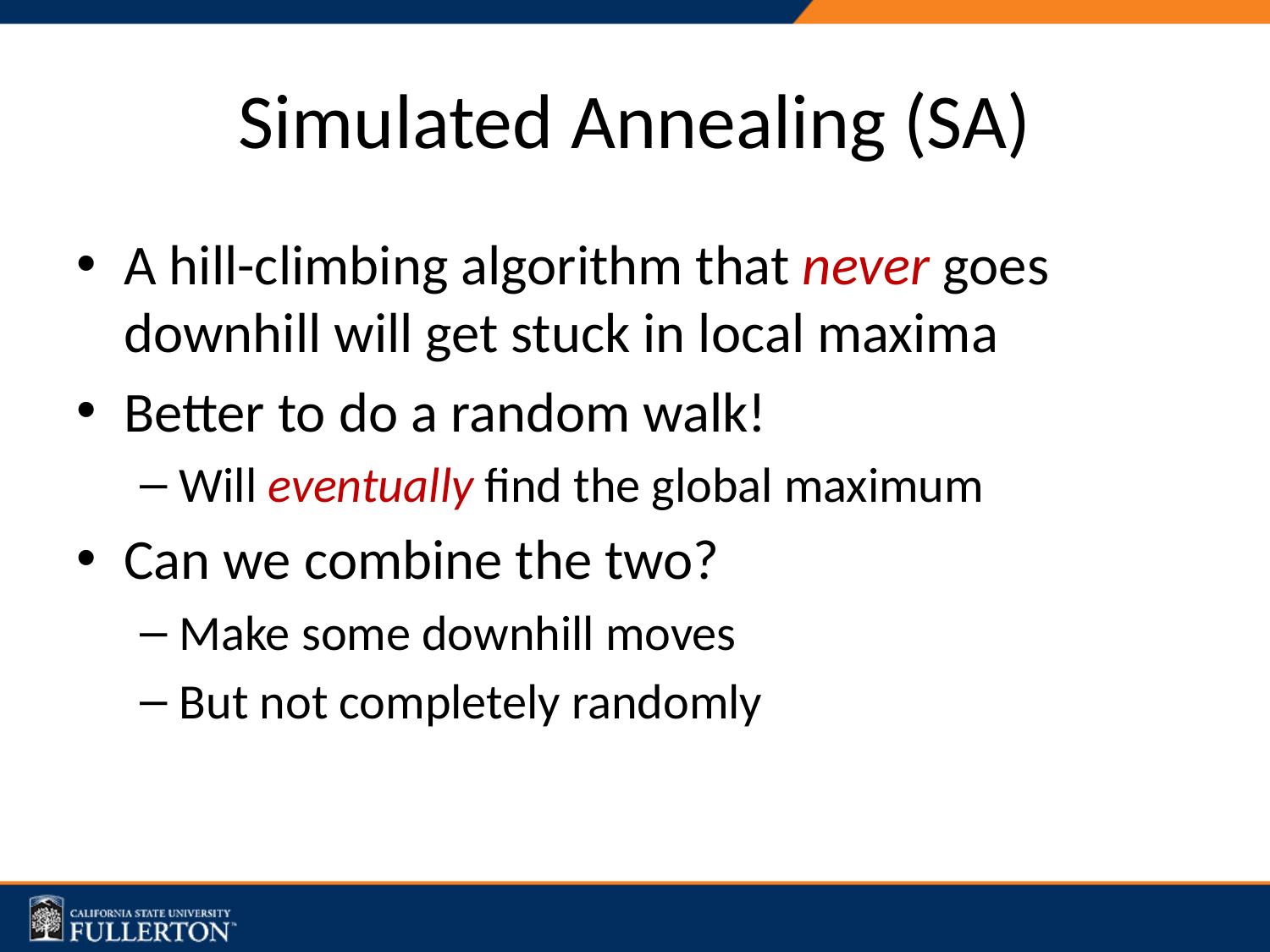

# Simulated Annealing (SA)
A hill-climbing algorithm that never goes downhill will get stuck in local maxima
Better to do a random walk!
Will eventually find the global maximum
Can we combine the two?
Make some downhill moves
But not completely randomly